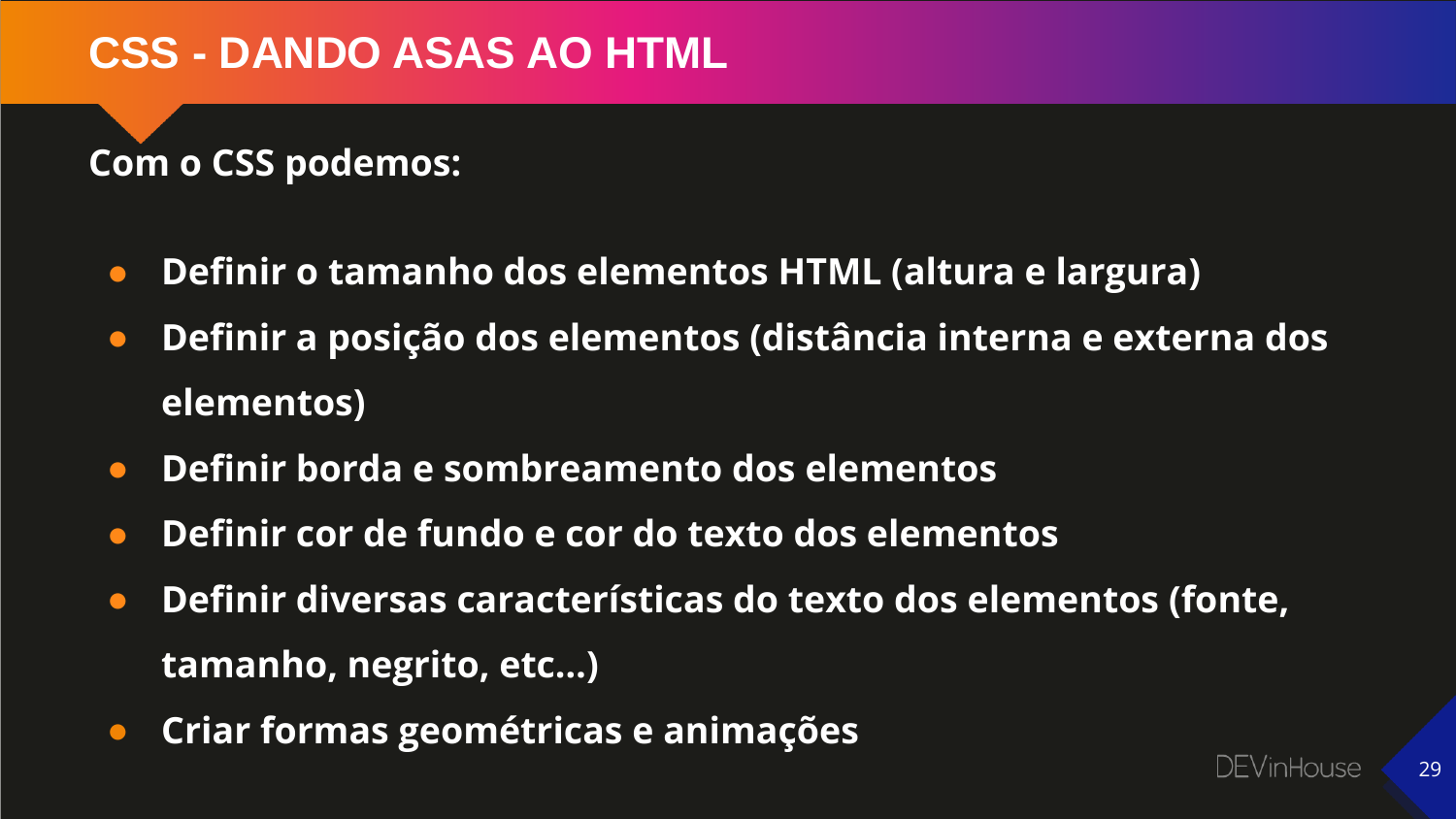

# CSS - DANDO ASAS AO HTML
Com o CSS podemos:

Definir o tamanho dos elementos HTML (altura e largura)
Definir a posição dos elementos (distância interna e externa dos elementos)
Definir borda e sombreamento dos elementos
Definir cor de fundo e cor do texto dos elementos
Definir diversas características do texto dos elementos (fonte, tamanho, negrito, etc…)
Criar formas geométricas e animações
29